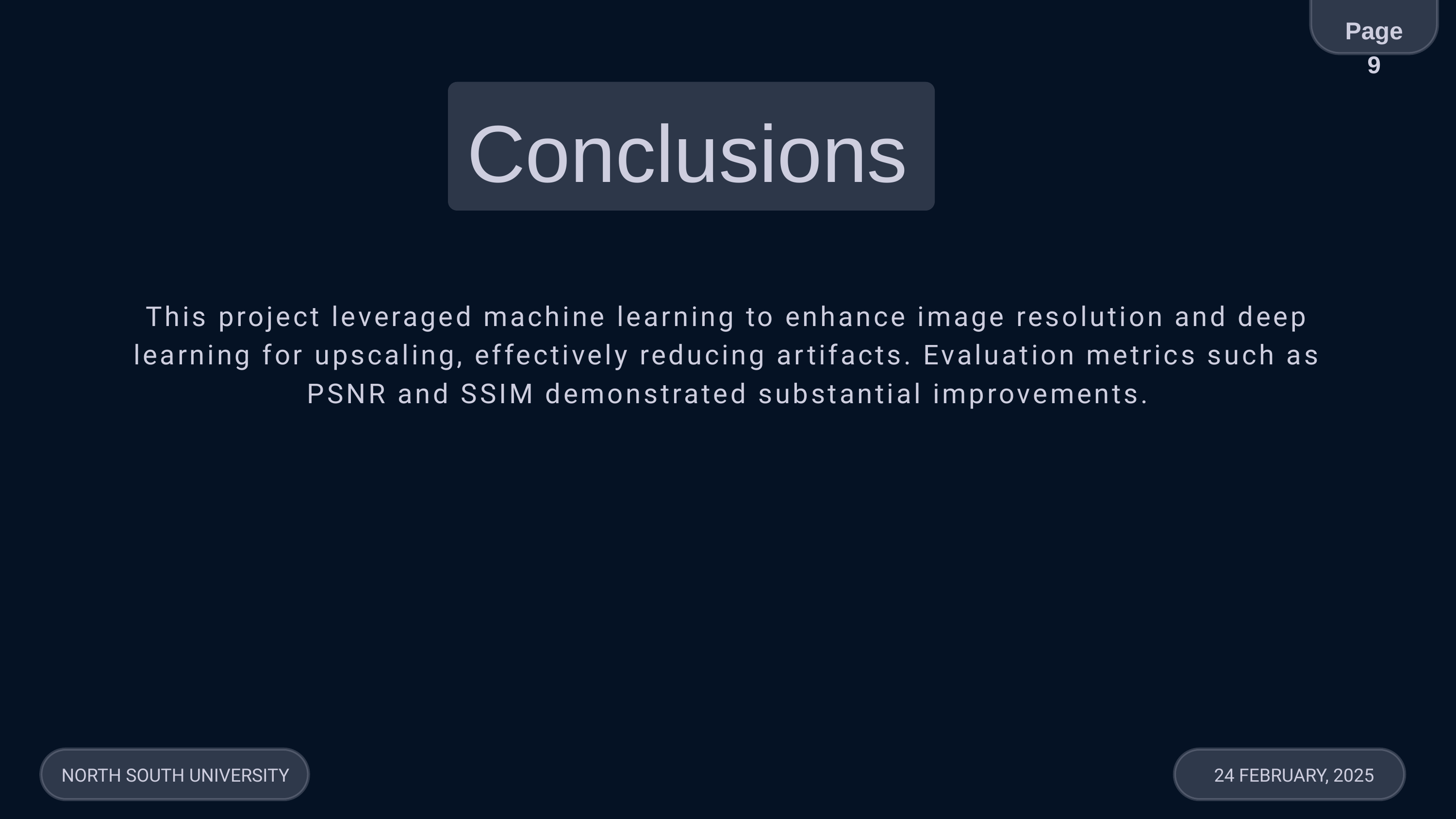

Page 9

Conclusions
This project leveraged machine learning to enhance image resolution and deep learning for upscaling, effectively reducing artifacts. Evaluation metrics such as PSNR and SSIM demonstrated substantial improvements.

NORTH SOUTH UNIVERSITY
24 FEBRUARY, 2025